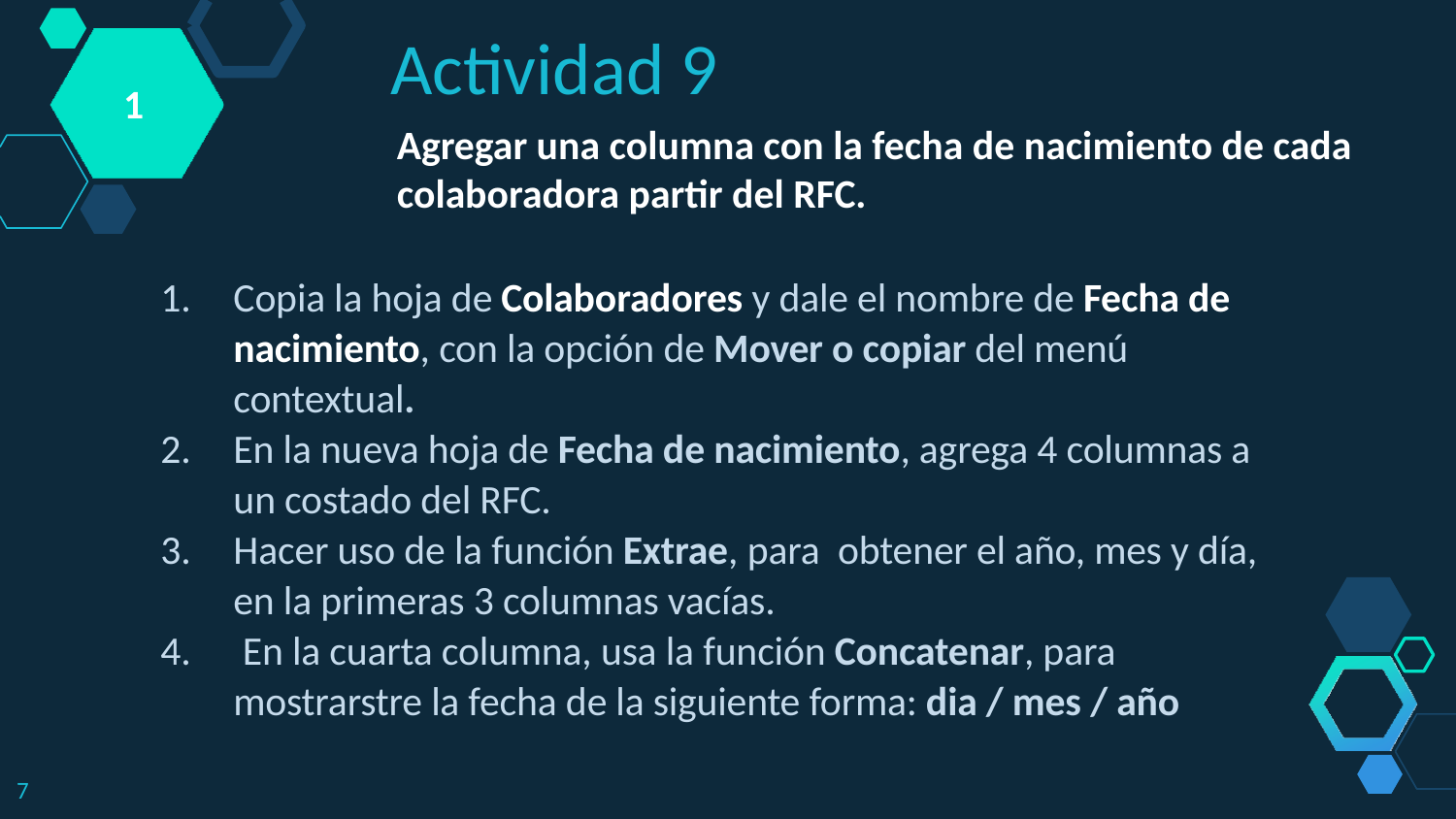

Actividad 9

1
Agregar una columna con la fecha de nacimiento de cada colaboradora partir del RFC.

Copia la hoja de Colaboradores y dale el nombre de Fecha de nacimiento, con la opción de Mover o copiar del menú contextual.
En la nueva hoja de Fecha de nacimiento, agrega 4 columnas a un costado del RFC.
Hacer uso de la función Extrae, para  obtener el año, mes y día, en la primeras 3 columnas vacías.
 En la cuarta columna, usa la función Concatenar, para mostrarstre la fecha de la siguiente forma: dia / mes / año

7